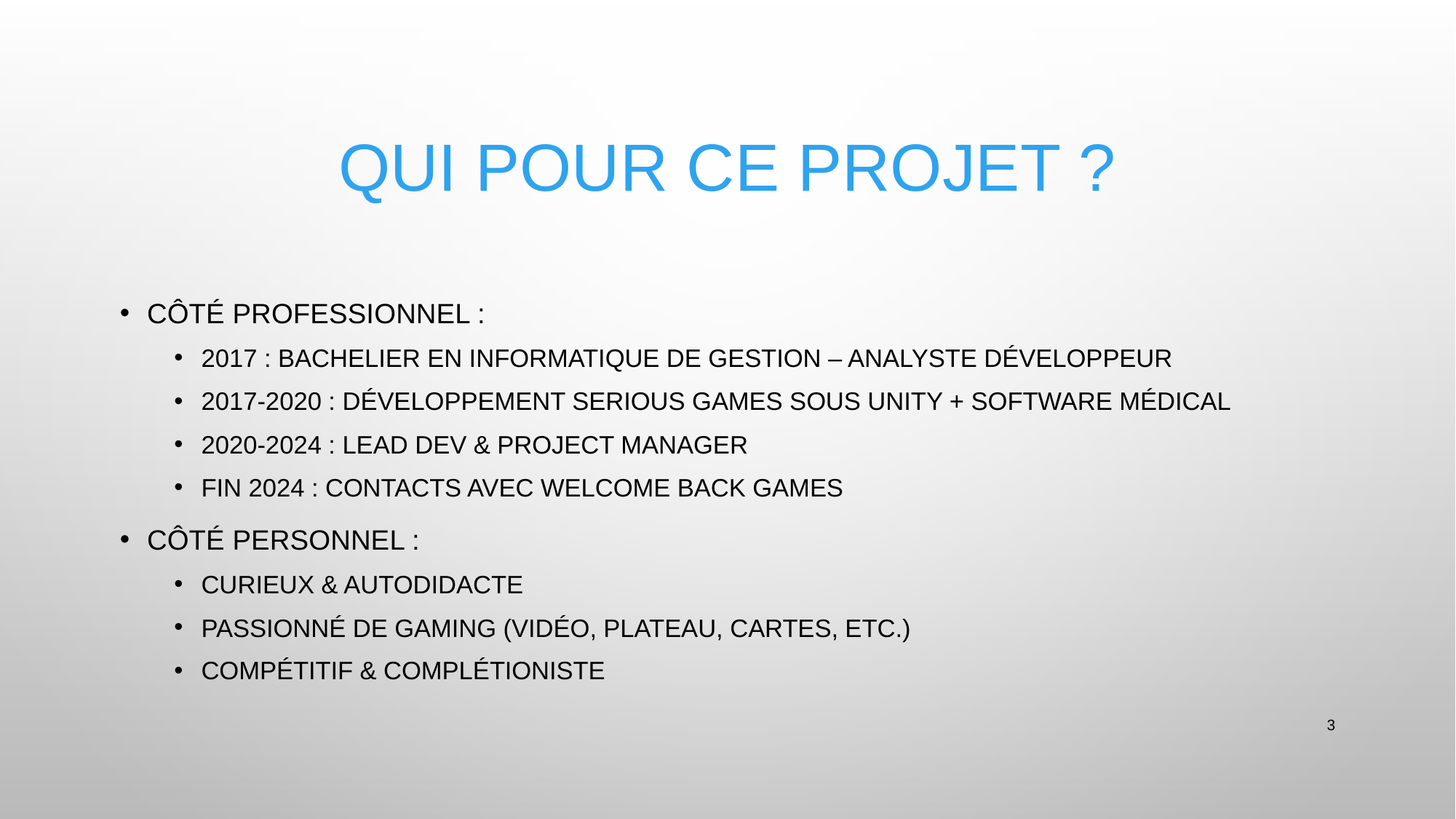

# Qui pour ce projet ?
Côté professionnel :
2017 : Bachelier en informatique de gestion – Analyste développeur
2017-2020 : Développement serious games sous Unity + software médical
2020-2024 : Lead dev & Project manager
Fin 2024 : contacts avec Welcome Back Games
Côté personnel :
Curieux & autodidacte
Passionné de gaming (vidéo, plateau, cartes, etc.)
Compétitif & complétioniste
3